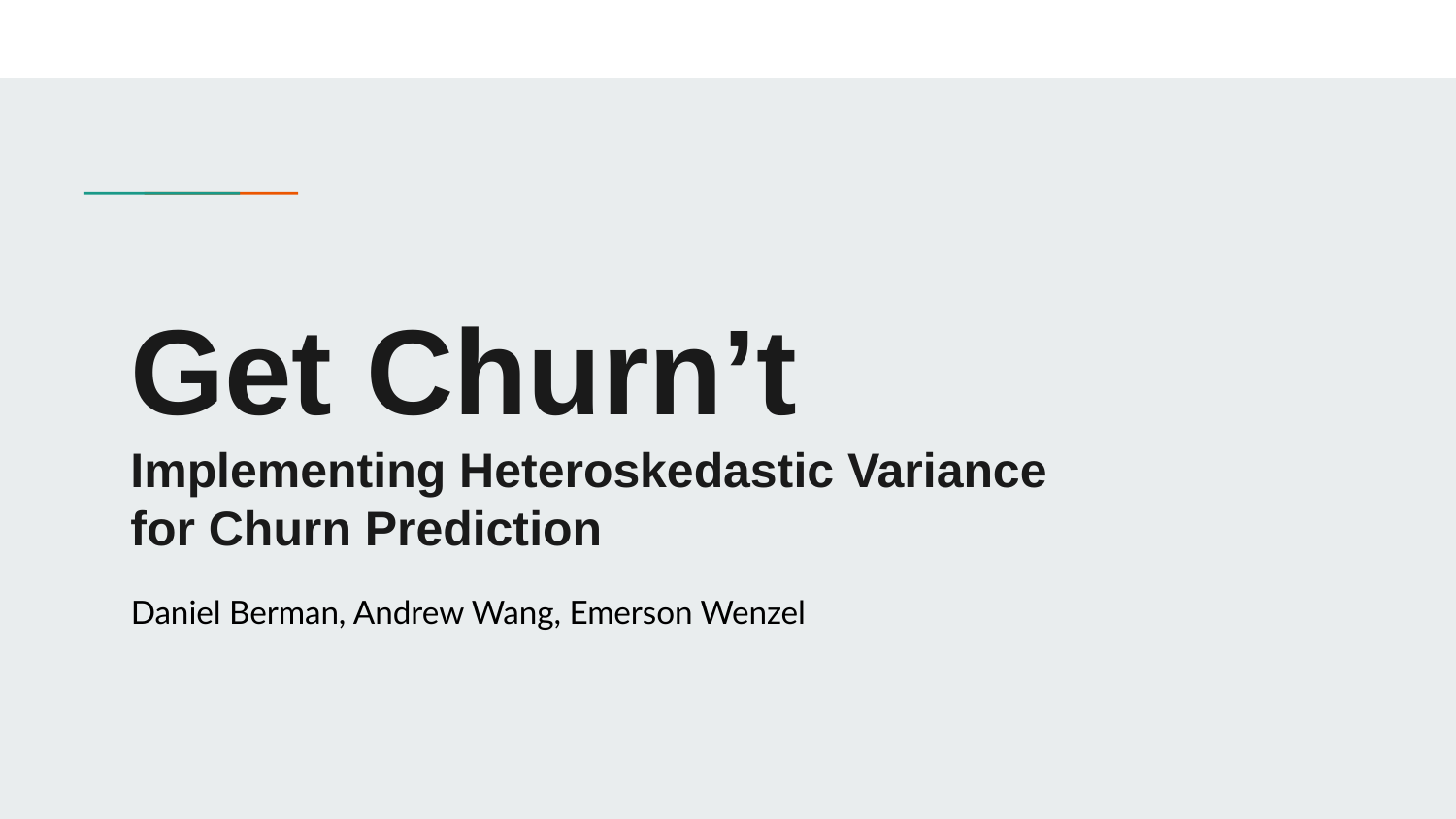

# Get Churn’t Implementing Heteroskedastic Variance for Churn Prediction
Daniel Berman, Andrew Wang, Emerson Wenzel